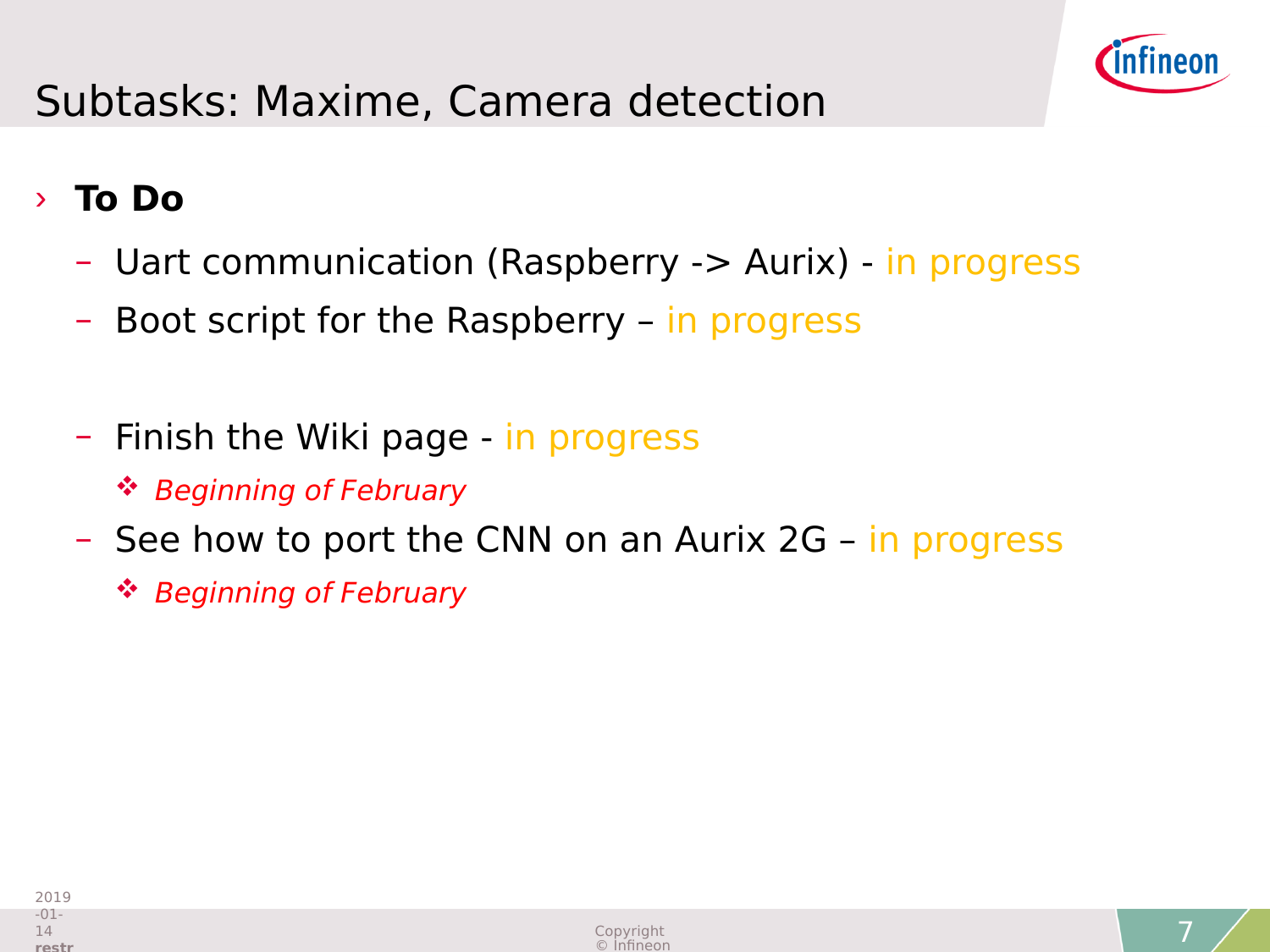

# Subtasks: Maxime, Camera detection
To Do
Uart communication (Raspberry -> Aurix) - in progress
Boot script for the Raspberry – in progress

Finish the Wiki page - in progress
Beginning of February
See how to port the CNN on an Aurix 2G – in progress
Beginning of February

2019-01-14   restricted
Copyright © Infineon Technologies AG 2019. All rights reserved.
7